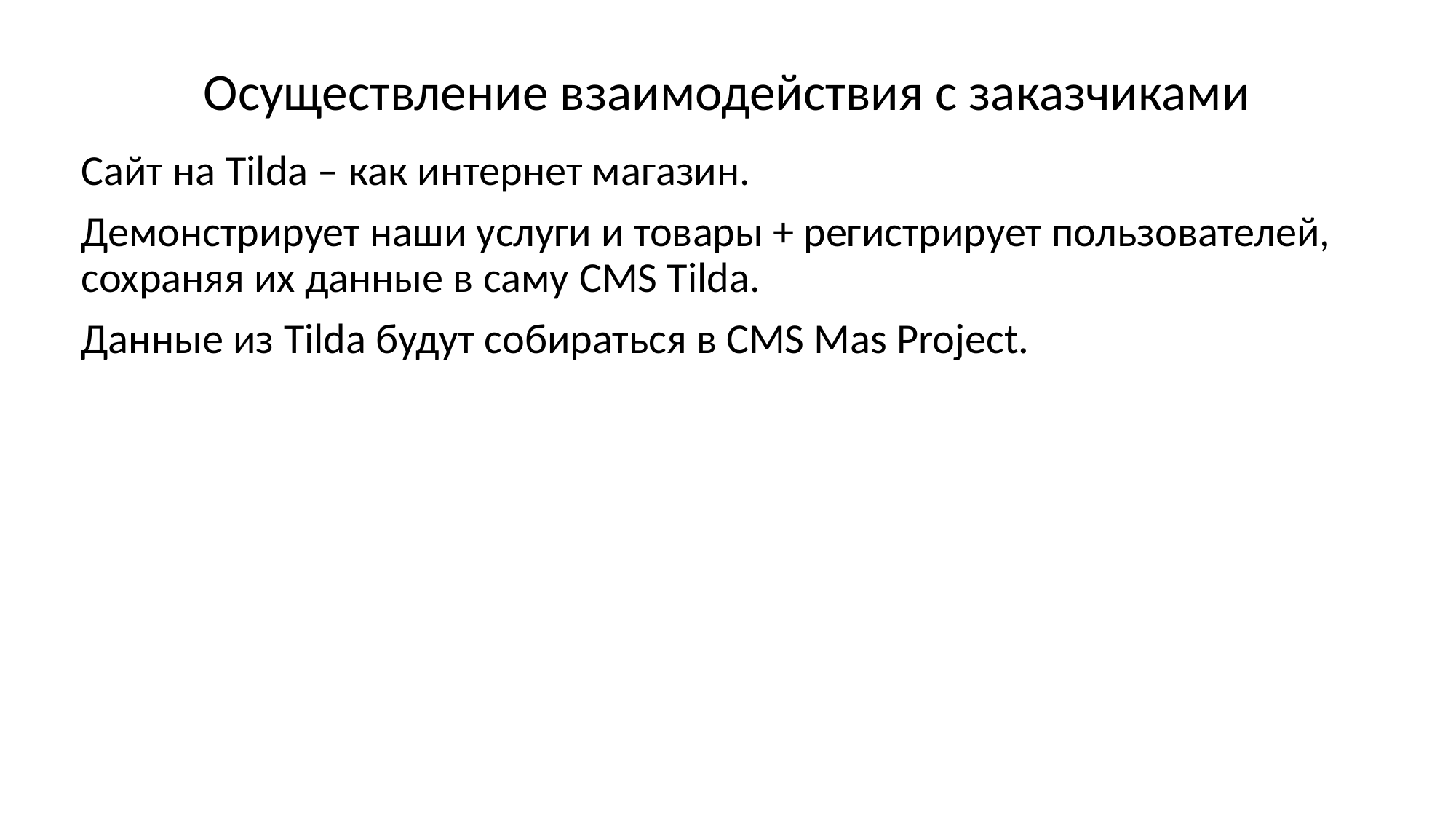

# Осуществление взаимодействия с заказчиками
Сайт на Tilda – как интернет магазин.
Демонстрирует наши услуги и товары + регистрирует пользователей, сохраняя их данные в саму CMS Tilda.
Данные из Tilda будут собираться в CMS Mas Project.